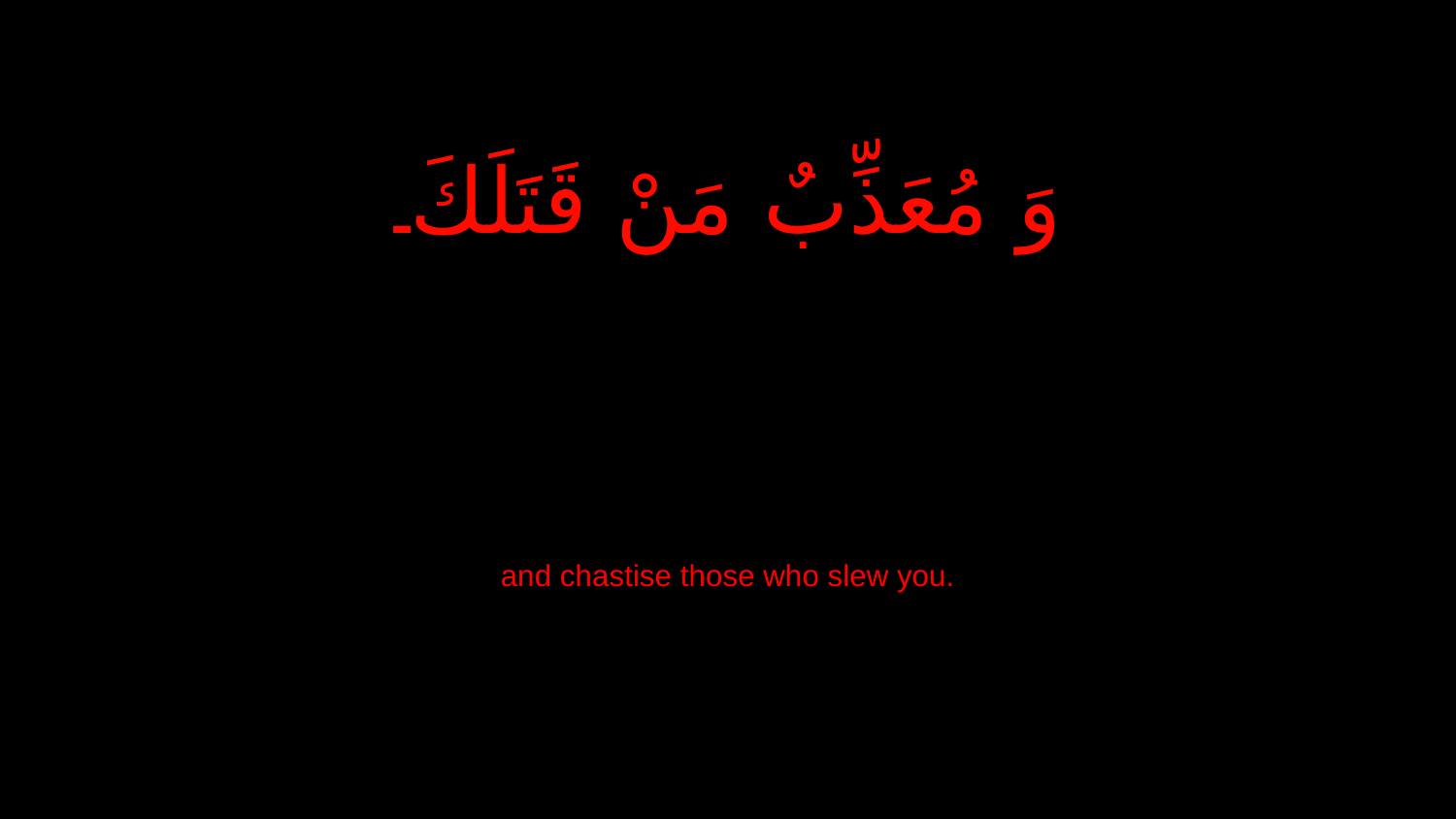

وَ مُعَذِّبٌ مَنْ قَتَلَكَ۔
and chastise those who slew you.